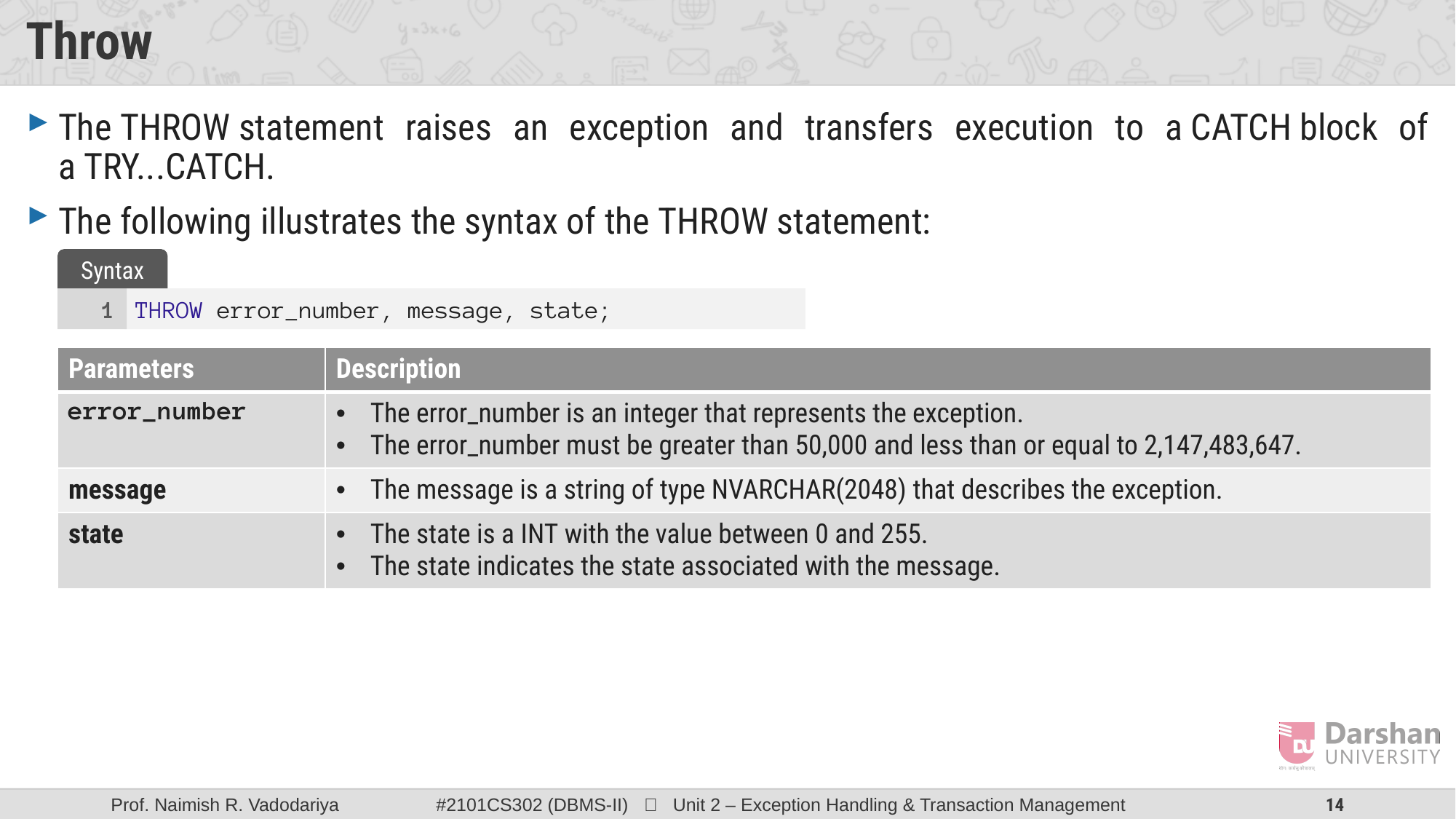

# Throw
The THROW statement raises an exception and transfers execution to a CATCH block of a TRY...CATCH.
The following illustrates the syntax of the THROW statement:

Syntax
1
THROW error_number, message, state;
| Parameters | Description |
| --- | --- |
| error\_number | The error\_number is an integer that represents the exception. The error\_number must be greater than 50,000 and less than or equal to 2,147,483,647. |
| message | The message is a string of type NVARCHAR(2048) that describes the exception. |
| state | The state is a INT with the value between 0 and 255. The state indicates the state associated with the message. |